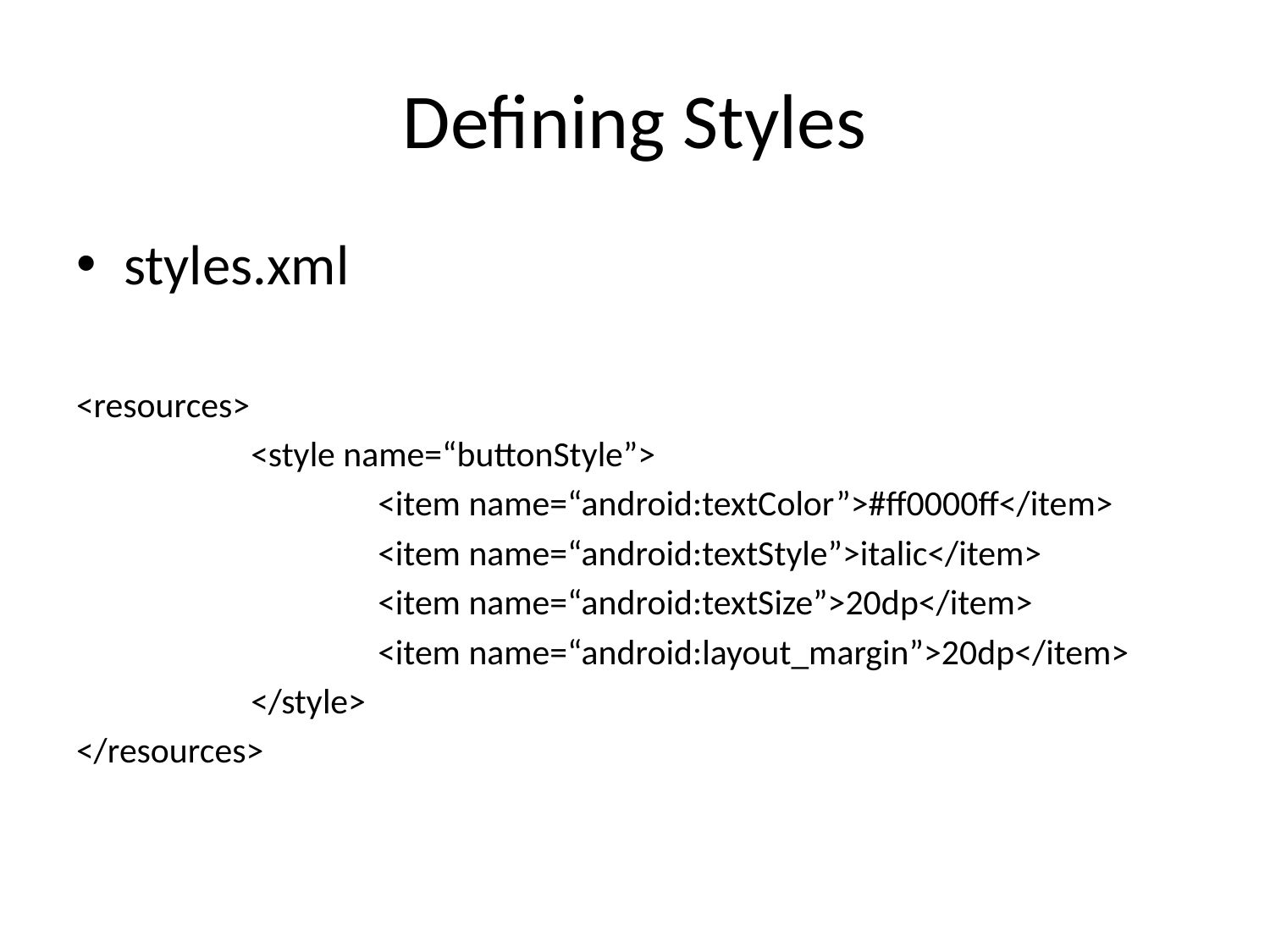

# Defining Styles
styles.xml

<resources>
		<style name=“buttonStyle”>
			<item name=“android:textColor”>#ff0000ff</item>
			<item name=“android:textStyle”>italic</item>
			<item name=“android:textSize”>20dp</item>
			<item name=“android:layout_margin”>20dp</item>
		</style>
</resources>